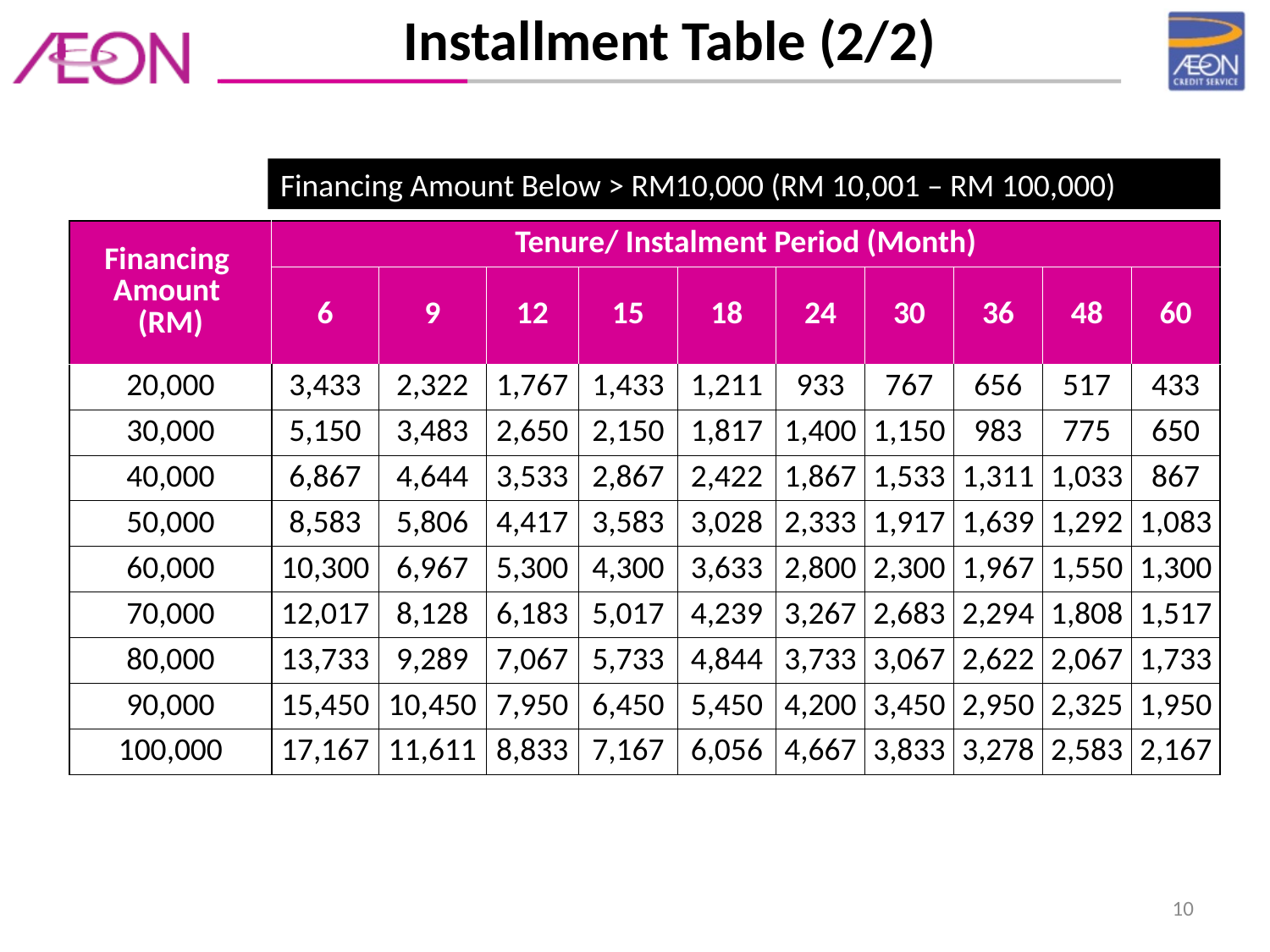

Installment Table (2/2)

Financing Amount Below > RM10,000 (RM 10,001 – RM 100,000)
| Financing Amount (RM) | Tenure/ Instalment Period (Month) |  |  |  |  |  |  |  |  |  |
| --- | --- | --- | --- | --- | --- | --- | --- | --- | --- | --- |
|  | 6 | 9 | 12 | 15 | 18 | 24 | 30 | 36 | 48 | 60 |
| 20,000 | 3,433 | 2,322 | 1,767 | 1,433 | 1,211 | 933 | 767 | 656 | 517 | 433 |
| 30,000 | 5,150 | 3,483 | 2,650 | 2,150 | 1,817 | 1,400 | 1,150 | 983 | 775 | 650 |
| 40,000 | 6,867 | 4,644 | 3,533 | 2,867 | 2,422 | 1,867 | 1,533 | 1,311 | 1,033 | 867 |
| 50,000 | 8,583 | 5,806 | 4,417 | 3,583 | 3,028 | 2,333 | 1,917 | 1,639 | 1,292 | 1,083 |
| 60,000 | 10,300 | 6,967 | 5,300 | 4,300 | 3,633 | 2,800 | 2,300 | 1,967 | 1,550 | 1,300 |
| 70,000 | 12,017 | 8,128 | 6,183 | 5,017 | 4,239 | 3,267 | 2,683 | 2,294 | 1,808 | 1,517 |
| 80,000 | 13,733 | 9,289 | 7,067 | 5,733 | 4,844 | 3,733 | 3,067 | 2,622 | 2,067 | 1,733 |
| 90,000 | 15,450 | 10,450 | 7,950 | 6,450 | 5,450 | 4,200 | 3,450 | 2,950 | 2,325 | 1,950 |
| 100,000 | 17,167 | 11,611 | 8,833 | 7,167 | 6,056 | 4,667 | 3,833 | 3,278 | 2,583 | 2,167 |
10